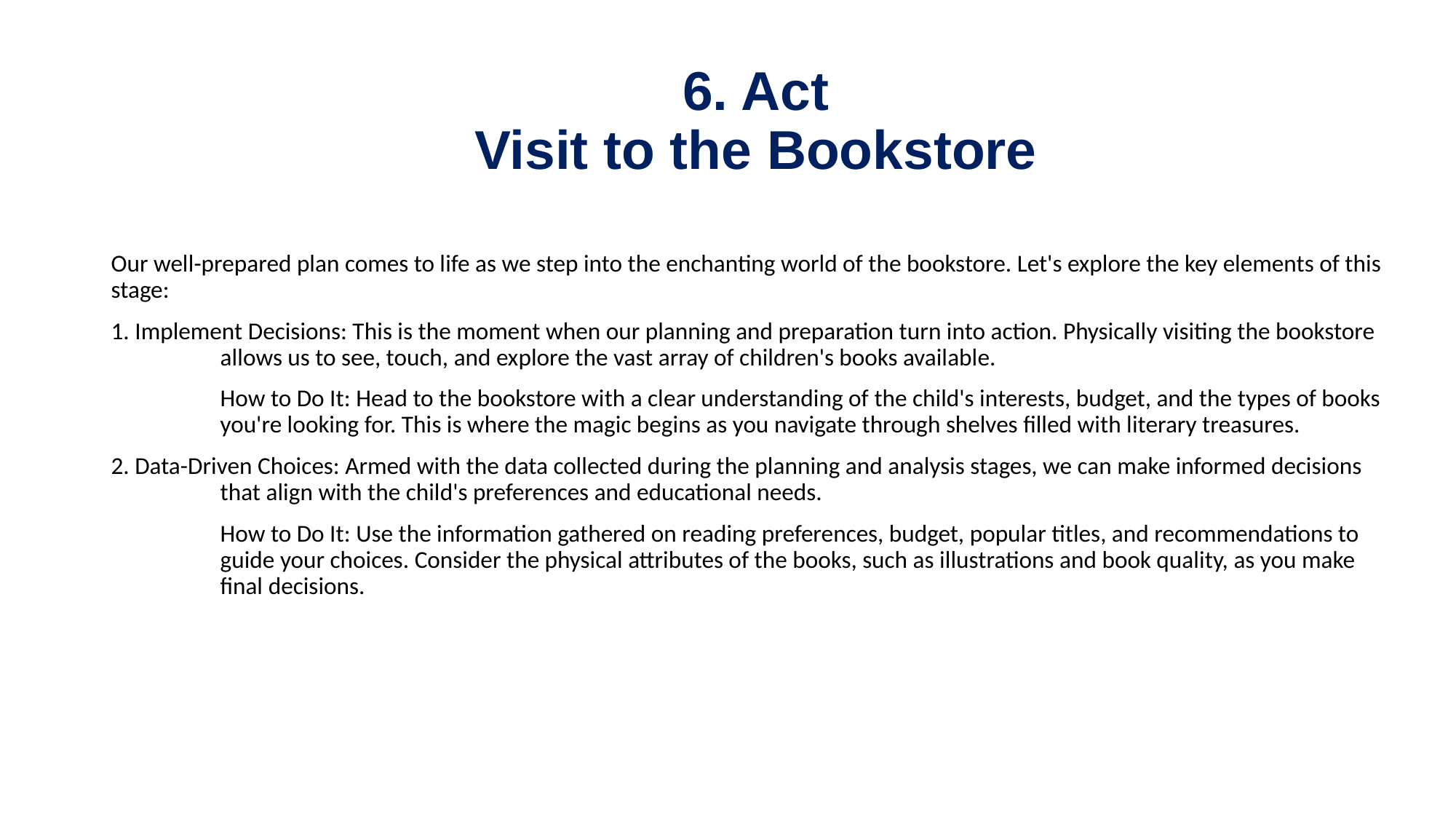

# 6. Act Visit to the Bookstore
Our well-prepared plan comes to life as we step into the enchanting world of the bookstore. Let's explore the key elements of this stage:
1. Implement Decisions: This is the moment when our planning and preparation turn into action. Physically visiting the bookstore 	allows us to see, touch, and explore the vast array of children's books available.
	How to Do It: Head to the bookstore with a clear understanding of the child's interests, budget, and the types of books 	you're looking for. This is where the magic begins as you navigate through shelves filled with literary treasures.
2. Data-Driven Choices: Armed with the data collected during the planning and analysis stages, we can make informed decisions 	that align with the child's preferences and educational needs.
  	How to Do It: Use the information gathered on reading preferences, budget, popular titles, and recommendations to 	guide your choices. Consider the physical attributes of the books, such as illustrations and book quality, as you make 	final decisions.